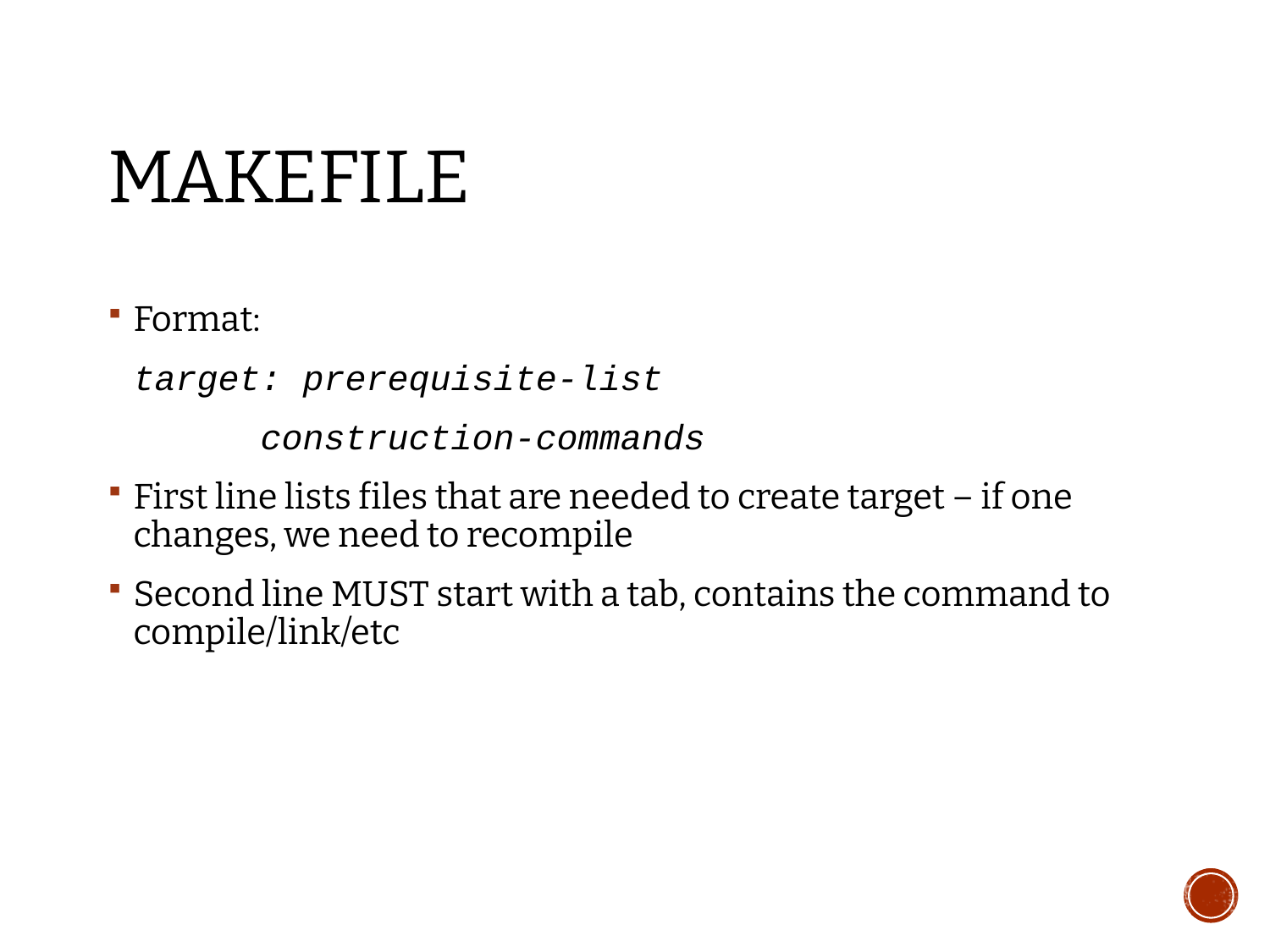

# Makefile
Format:
	target: prerequisite-list
		construction-commands
First line lists files that are needed to create target – if one changes, we need to recompile
Second line MUST start with a tab, contains the command to compile/link/etc